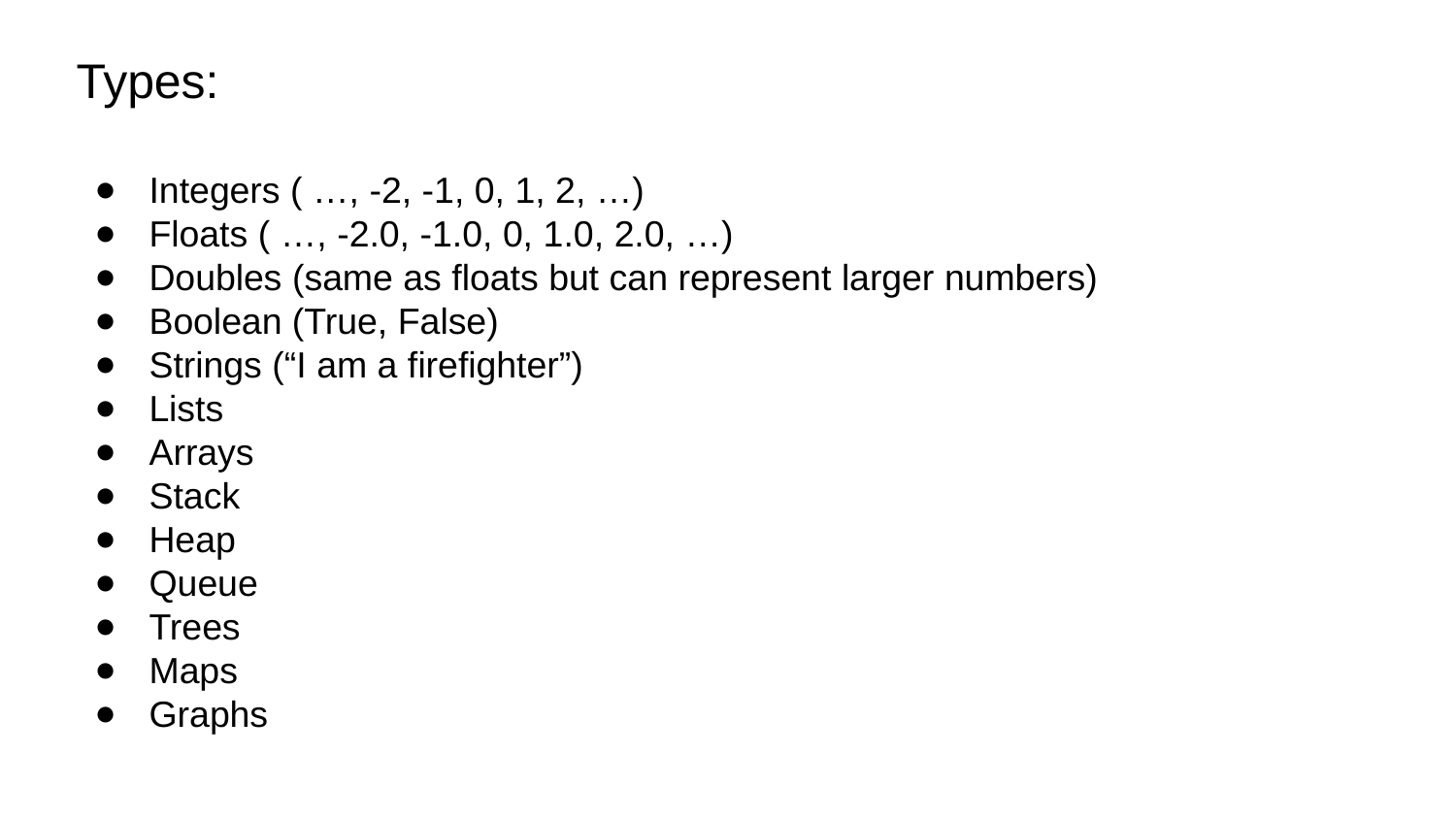

Types:

Integers ( …, -2, -1, 0, 1, 2, …)
Floats ( …, -2.0, -1.0, 0, 1.0, 2.0, …)
Doubles (same as floats but can represent larger numbers)
Boolean (True, False)
Strings (“I am a firefighter”)
Lists
Arrays
Stack
Heap
Queue
Trees
Maps
Graphs